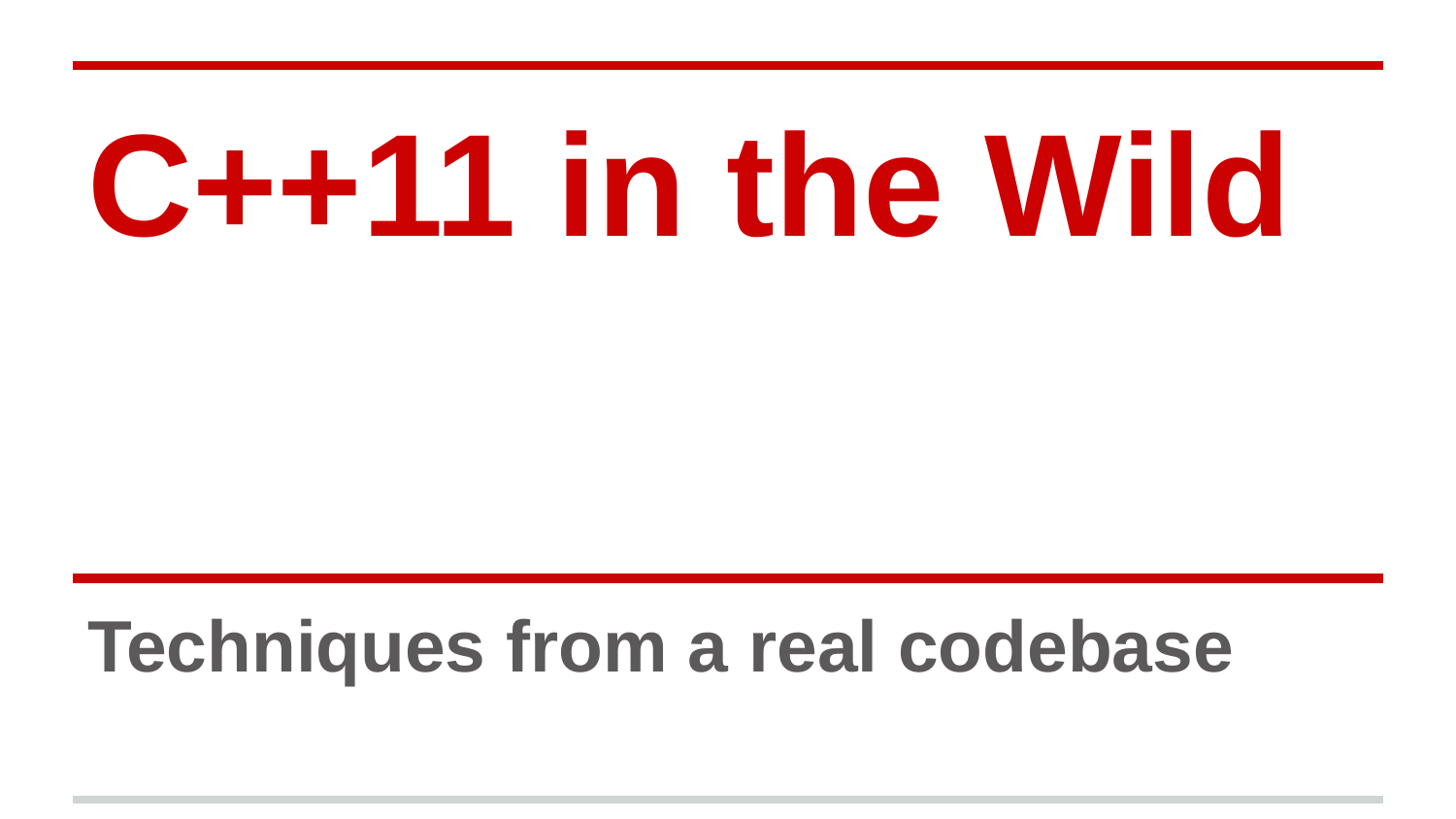

# C++11 in the Wild

Techniques from a real codebase